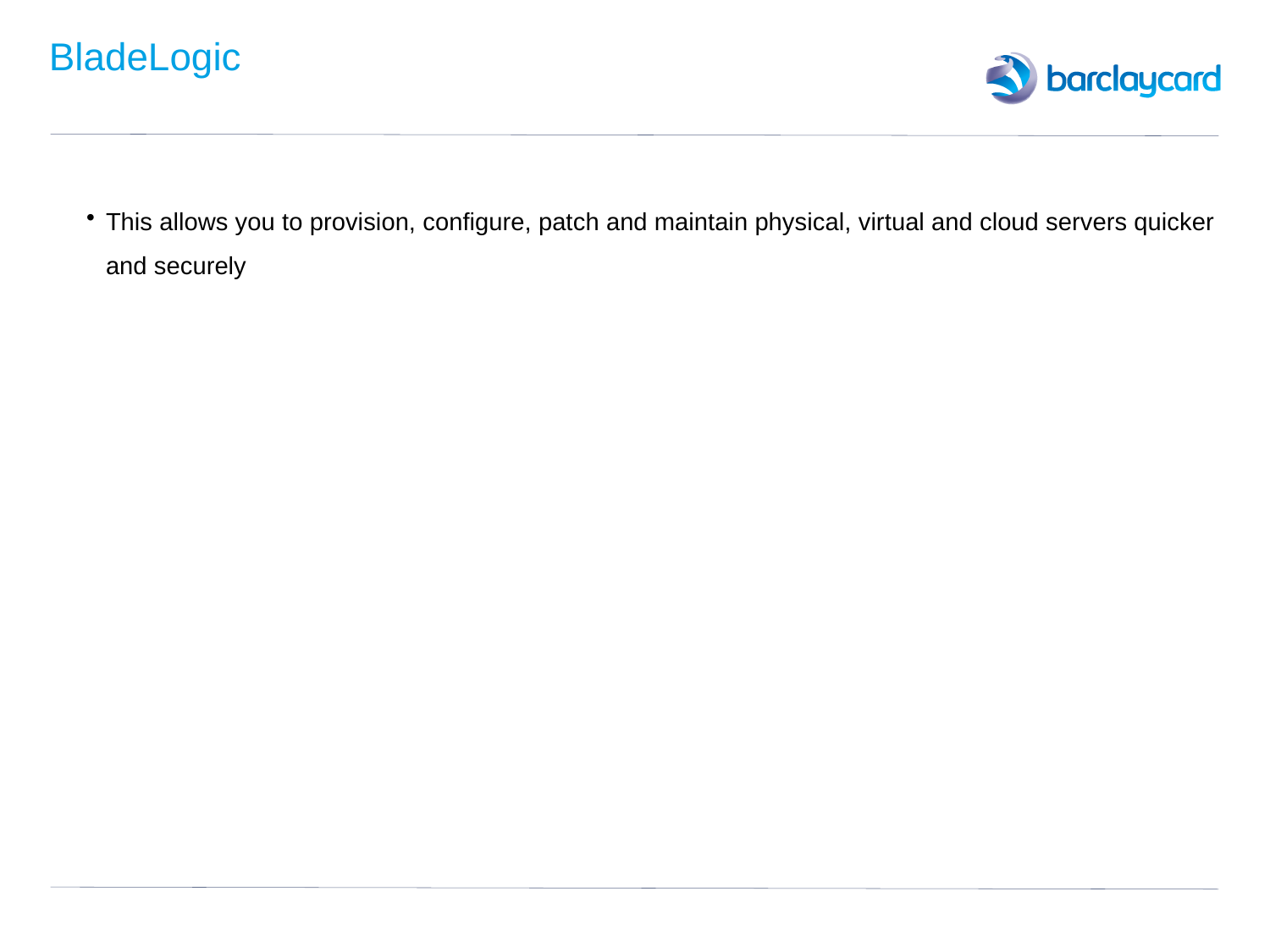

# BladeLogic
This allows you to provision, configure, patch and maintain physical, virtual and cloud servers quicker and securely